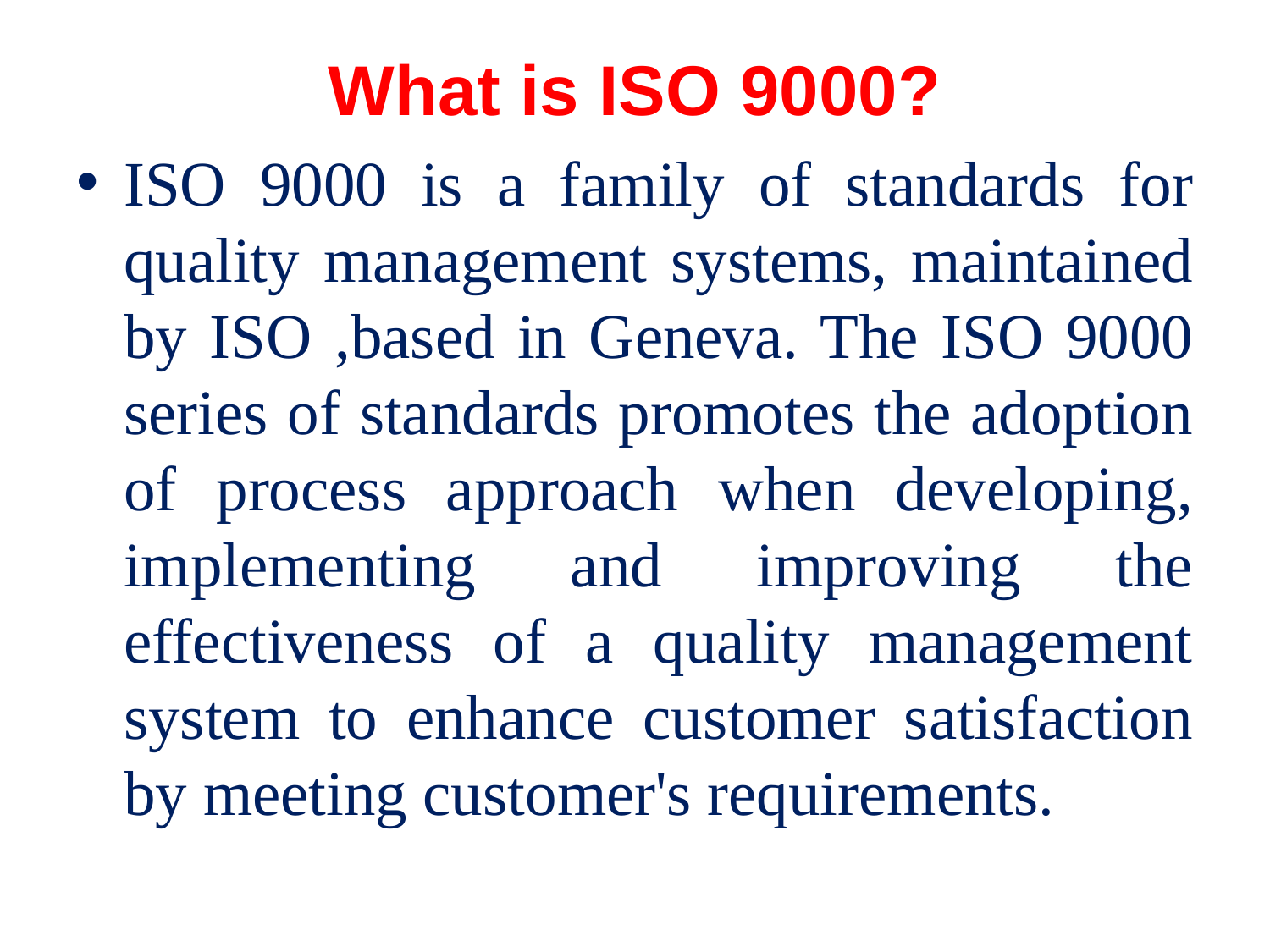

# What is ISO 9000?
ISO 9000 is a family of standards for quality management systems, maintained by ISO ,based in Geneva. The ISO 9000 series of standards promotes the adoption of process approach when developing, implementing and improving the effectiveness of a quality management system to enhance customer satisfaction by meeting customer's requirements.